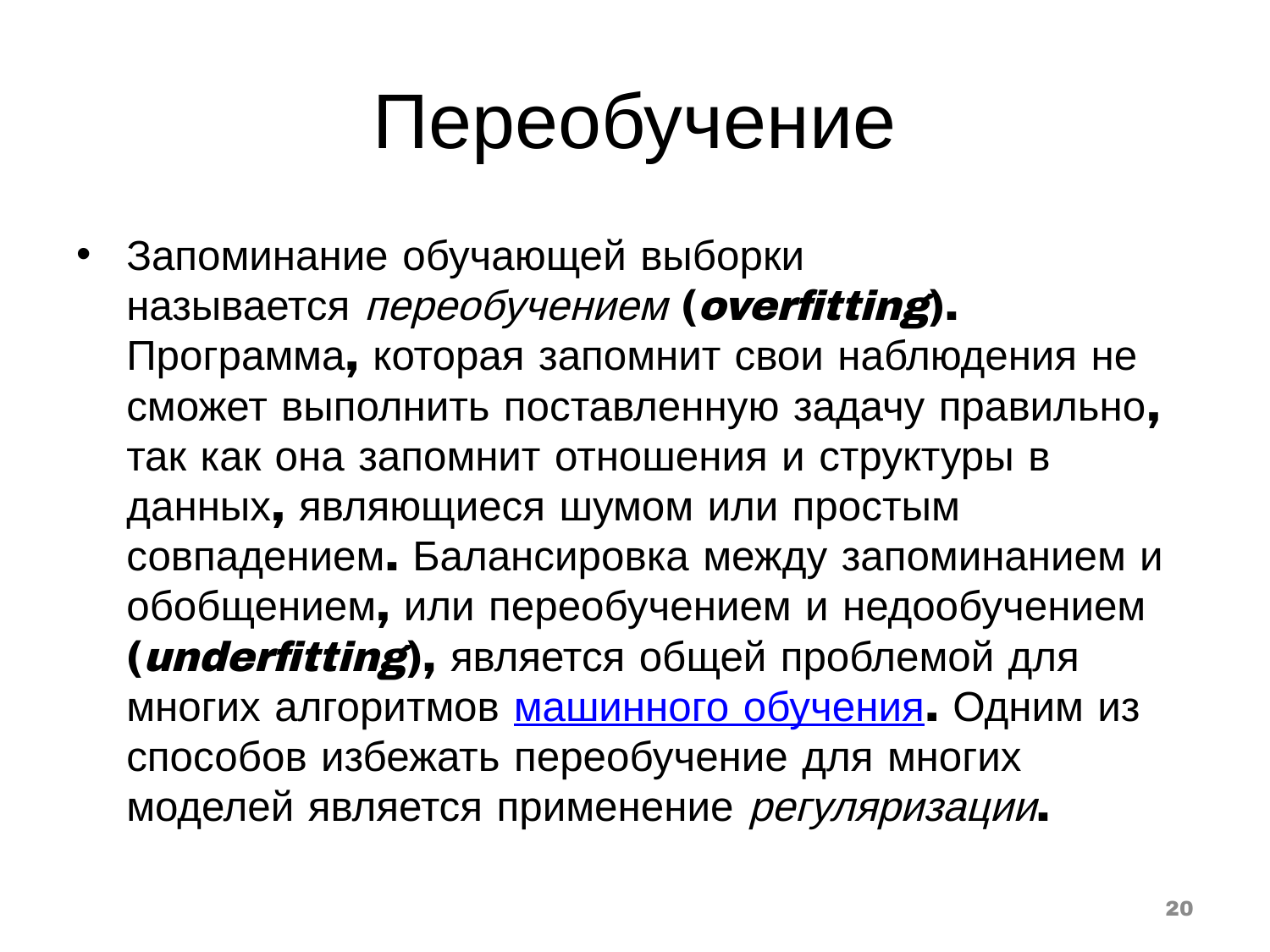

# Переобучение
Запоминание обучающей выборки называется переобучением (overfitting). Программа, которая запомнит свои наблюдения не сможет выполнить поставленную задачу правильно, так как она запомнит отношения и структуры в данных, являющиеся шумом или простым совпадением. Балансировка между запоминанием и обобщением, или переобучением и недообучением (underfitting), является общей проблемой для многих алгоритмов машинного обучения. Одним из способов избежать переобучение для многих моделей является применение регуляризации.
20